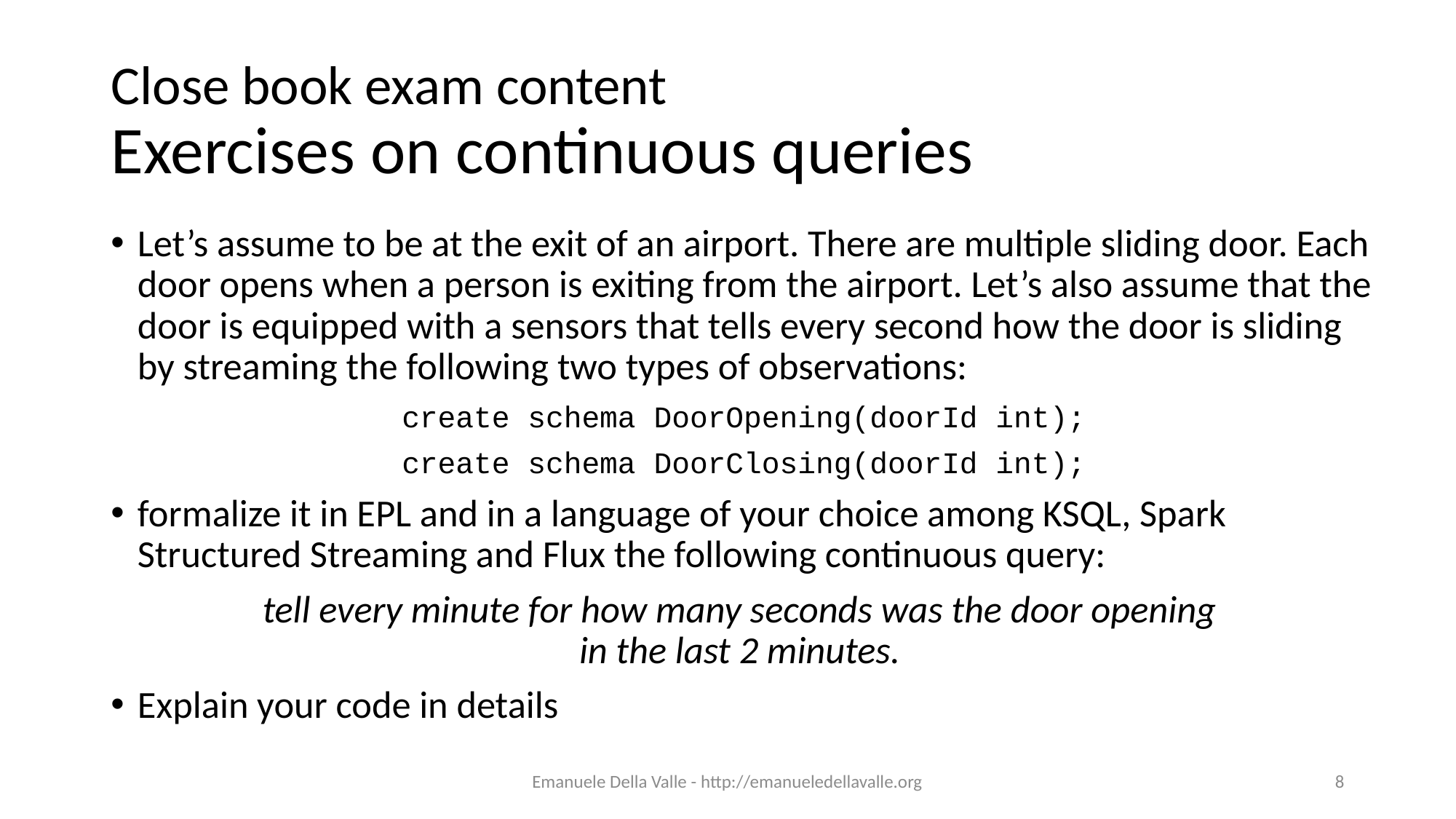

# Close book exam content Exercises on continuous queries
Let’s assume to be at the exit of an airport. There are multiple sliding door. Each door opens when a person is exiting from the airport. Let’s also assume that the door is equipped with a sensors that tells every second how the door is sliding by streaming the following two types of observations:
create schema DoorOpening(doorId int);
create schema DoorClosing(doorId int);
formalize it in EPL and in a language of your choice among KSQL, Spark Structured Streaming and Flux the following continuous query:
tell every minute for how many seconds was the door opening
in the last 2 minutes.
Explain your code in details

Emanuele Della Valle - http://emanueledellavalle.org
8